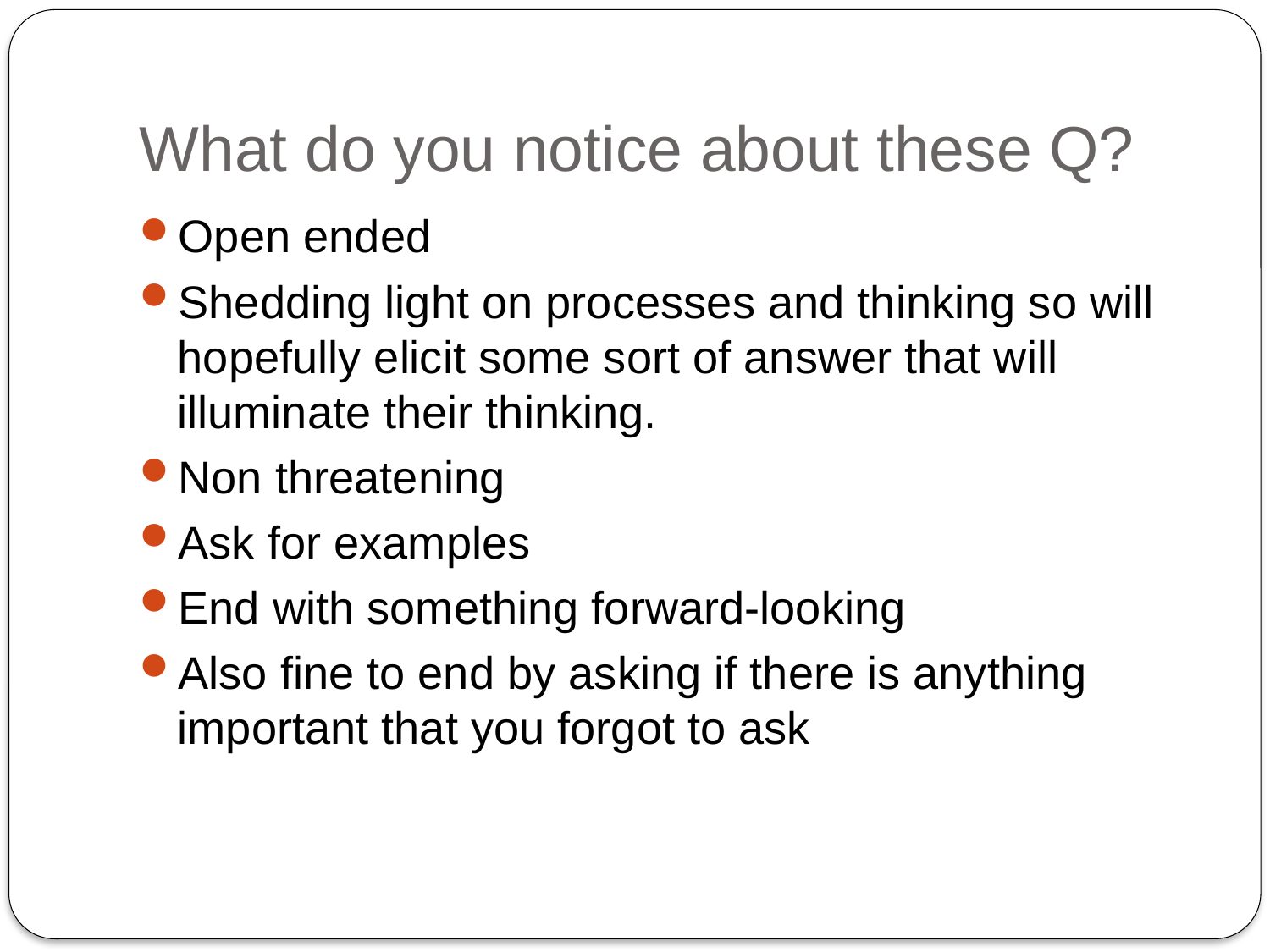

# What do you notice about these Q?
Open ended
Shedding light on processes and thinking so will hopefully elicit some sort of answer that will illuminate their thinking.
Non threatening
Ask for examples
End with something forward-looking
Also fine to end by asking if there is anything important that you forgot to ask